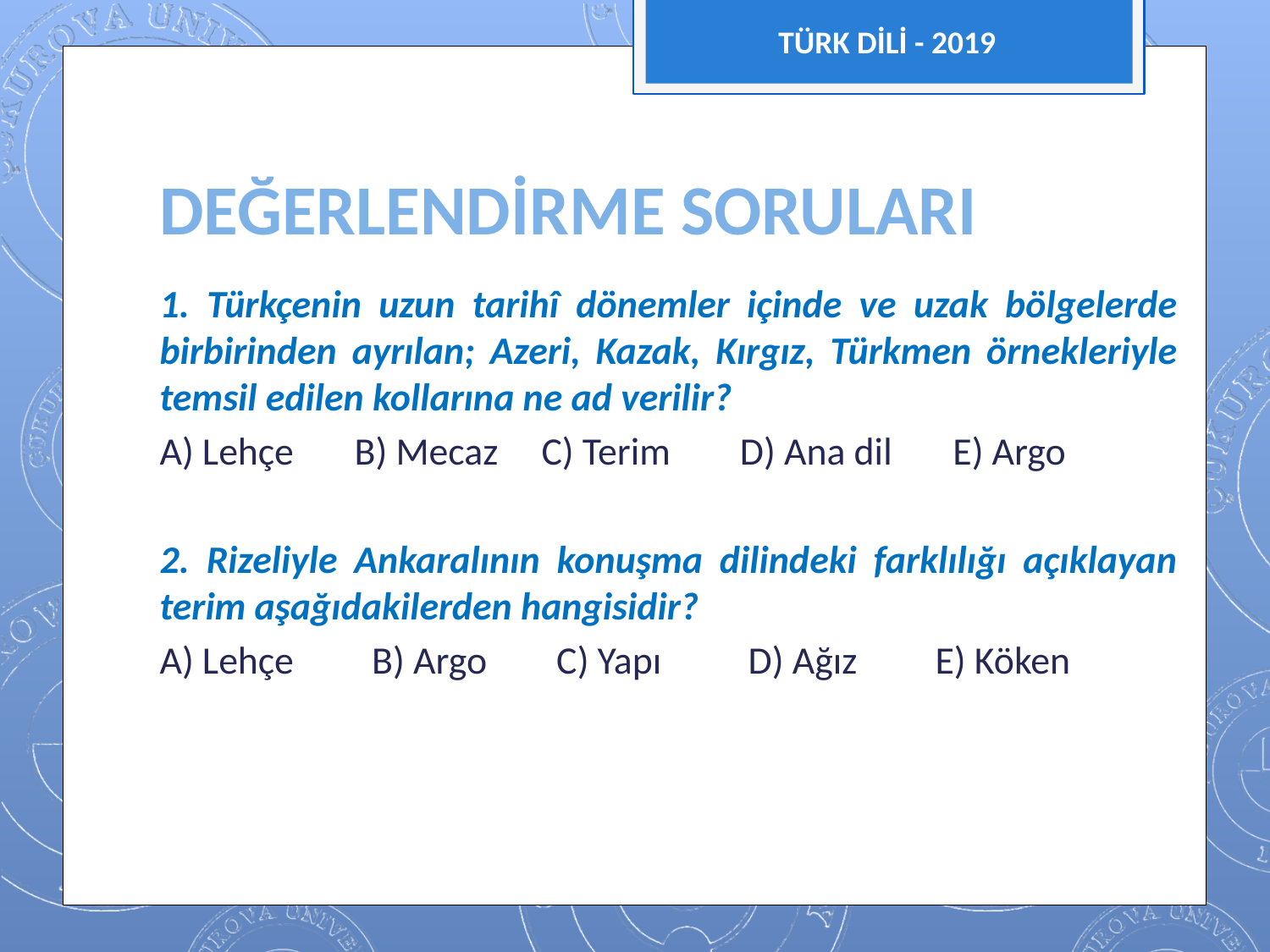

TÜRK DİLİ - 2019
# DEĞERLENDİRME SORULARI
	1. Türkçenin uzun tarihî dönemler içinde ve uzak bölgelerde birbirinden ayrılan; Azeri, Kazak, Kırgız, Türkmen örnekleriyle temsil edilen kollarına ne ad verilir?
	A) Lehçe       B) Mecaz     C) Terim        D) Ana dil       E) Argo

	2. Rizeliyle Ankaralının konuşma dilindeki farklılığı açıklayan terim aşağıdakilerden hangisidir?
	A) Lehçe         B) Argo        C) Yapı          D) Ağız         E) Köken